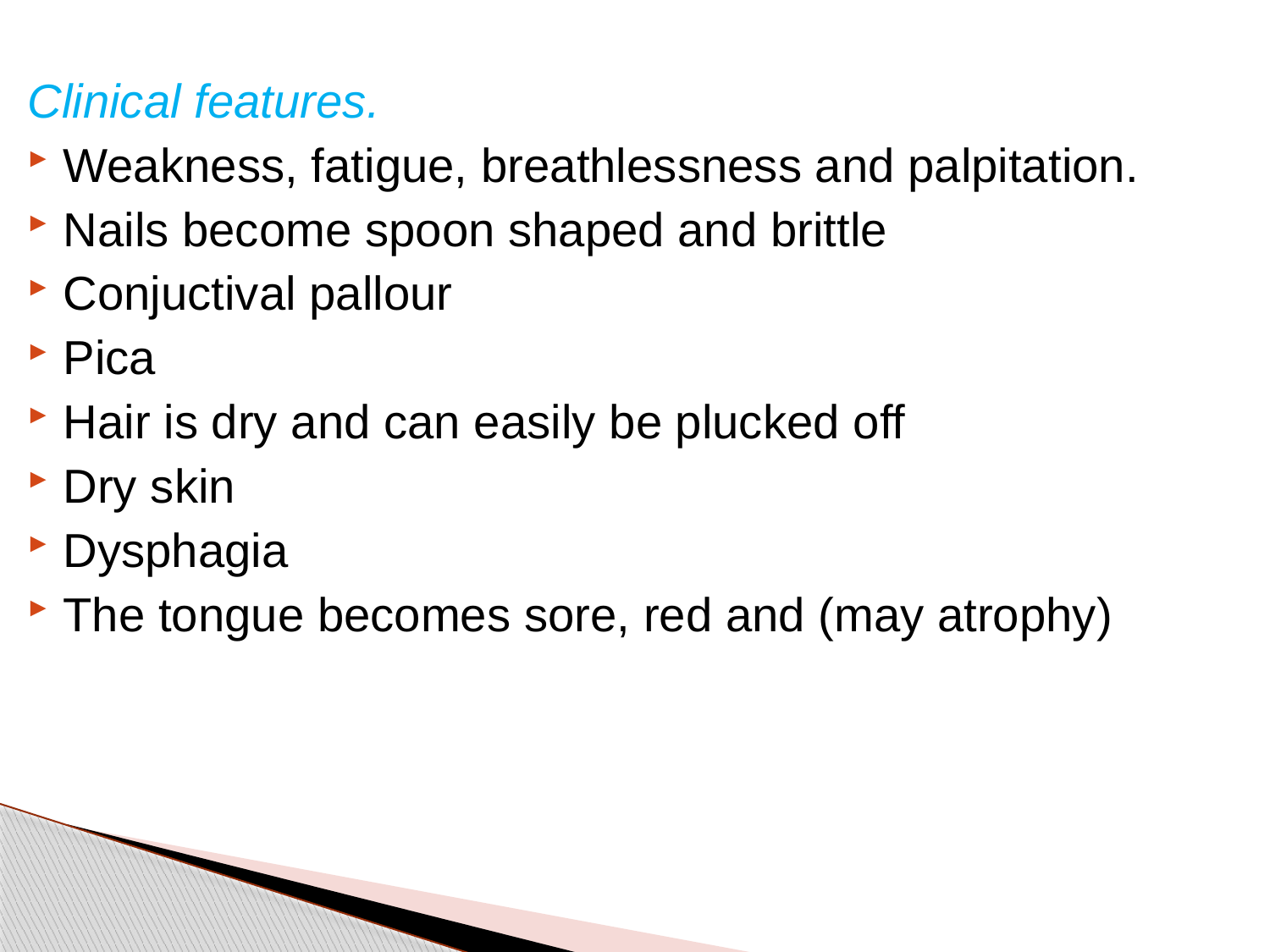

Clinical features.
Weakness, fatigue, breathlessness and palpitation.
Nails become spoon shaped and brittle
Conjuctival pallour
Pica
Hair is dry and can easily be plucked off
Dry skin
Dysphagia
The tongue becomes sore, red and (may atrophy)